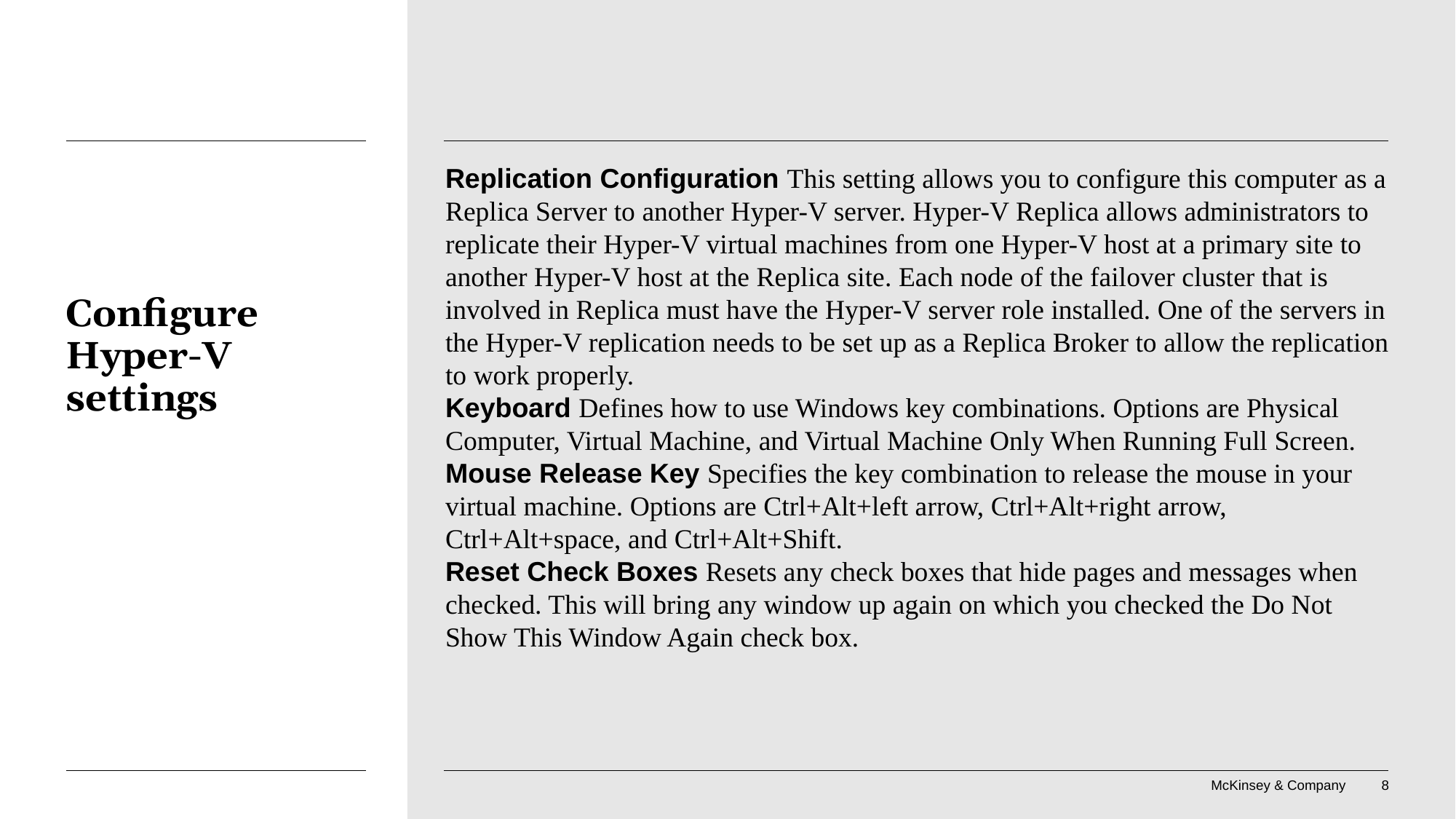

Replication Configuration This setting allows you to configure this computer as a Replica Server to another Hyper-V server. Hyper-V Replica allows administrators to replicate their Hyper-V virtual machines from one Hyper-V host at a primary site to another Hyper-V host at the Replica site. Each node of the failover cluster that is involved in Replica must have the Hyper-V server role installed. One of the servers in the Hyper-V replication needs to be set up as a Replica Broker to allow the replication to work properly.
Keyboard Defines how to use Windows key combinations. Options are Physical Computer, Virtual Machine, and Virtual Machine Only When Running Full Screen.
Mouse Release Key Specifies the key combination to release the mouse in your virtual machine. Options are Ctrl+Alt+left arrow, Ctrl+Alt+right arrow, Ctrl+Alt+space, and Ctrl+Alt+Shift.
Reset Check Boxes Resets any check boxes that hide pages and messages when checked. This will bring any window up again on which you checked the Do Not Show This Window Again check box.
# Configure Hyper-V settings